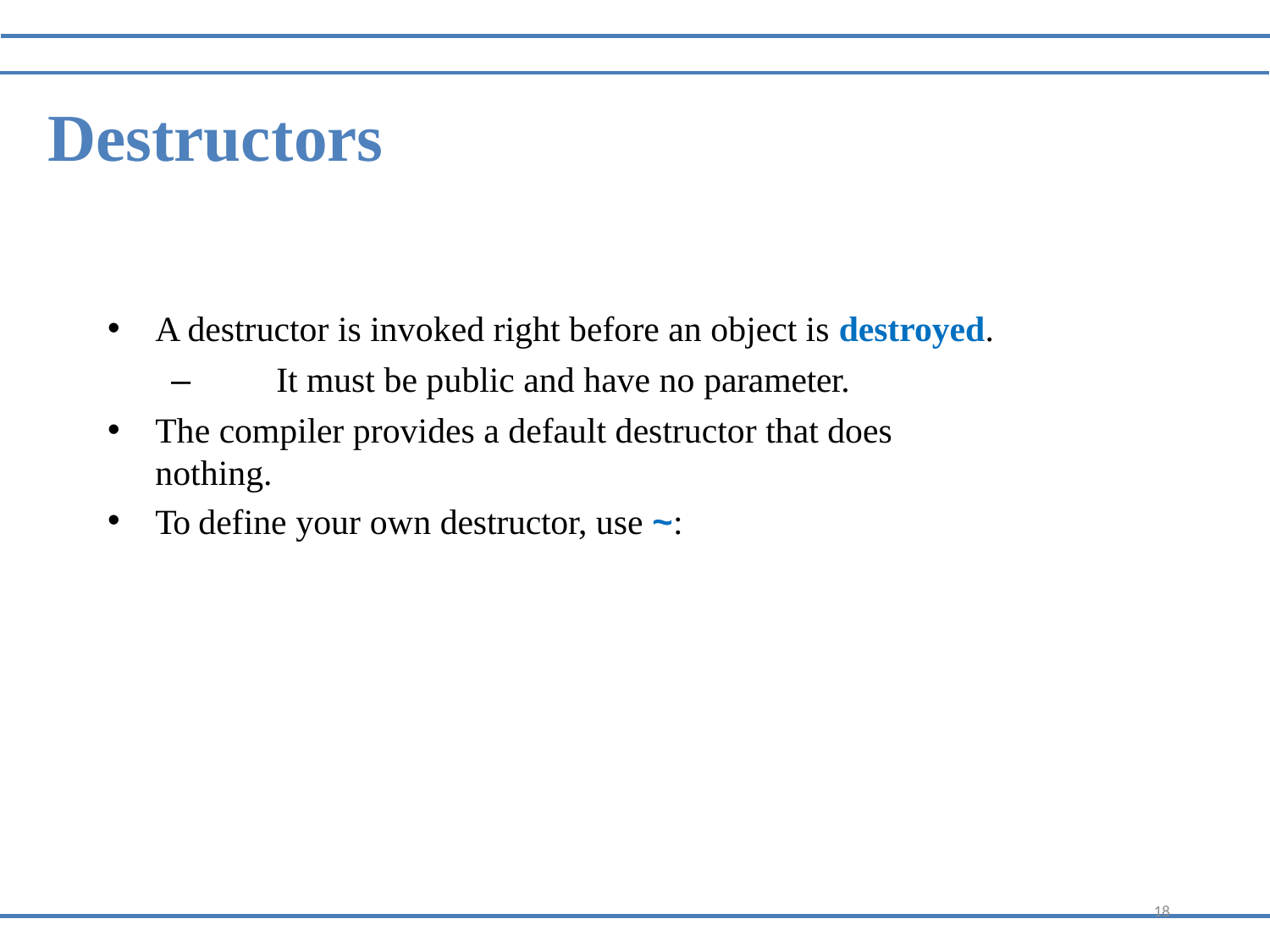

Destructors
A destructor is invoked right before an object is destroyed.
–	It must be public and have no parameter.
The compiler provides a default destructor that does nothing.
To define your own destructor, use ~:
18